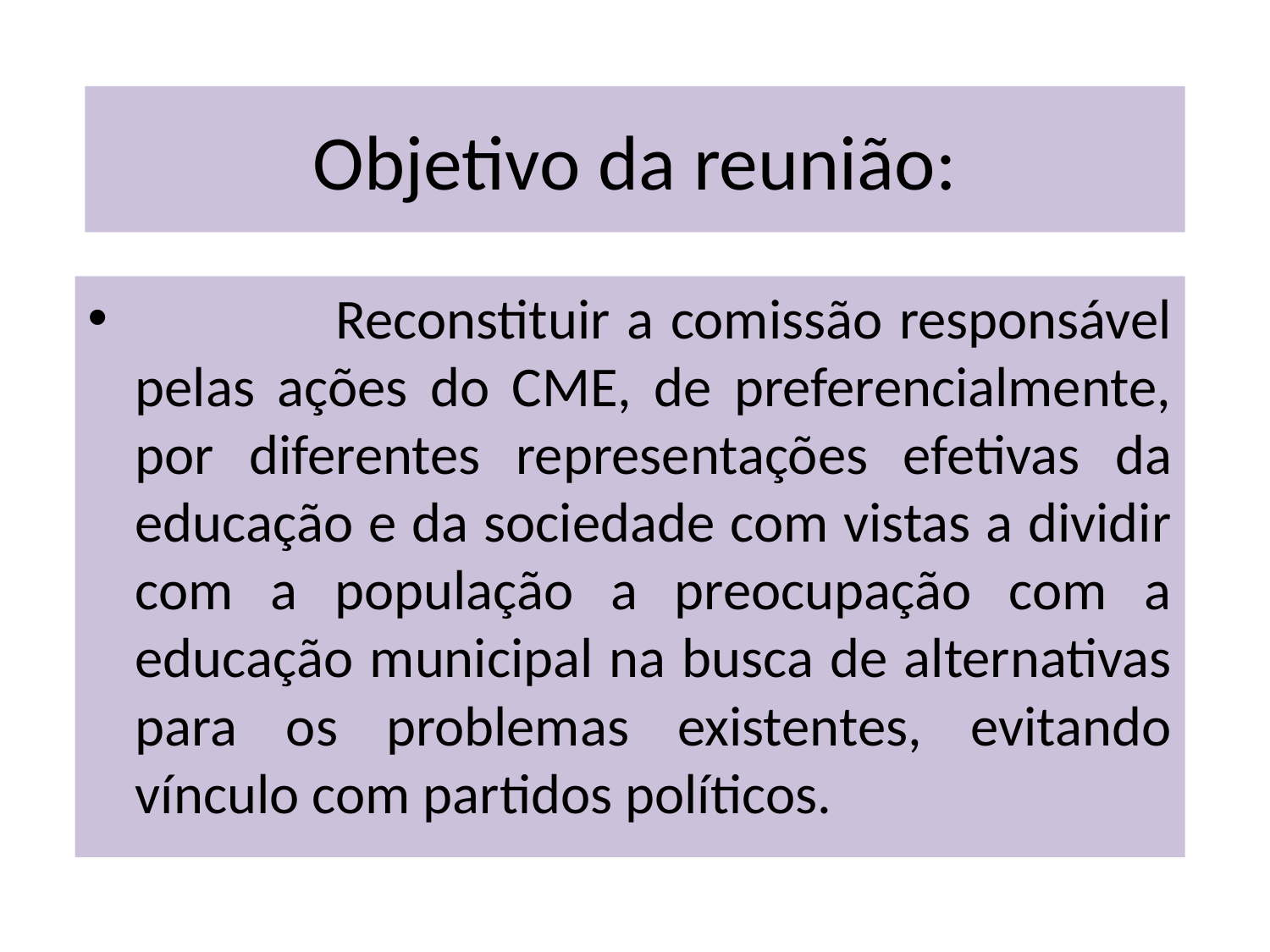

# Objetivo da reunião:
            Reconstituir a comissão responsável pelas ações do CME, de preferencialmente, por diferentes representações efetivas da educação e da sociedade com vistas a dividir com a população a preocupação com a educação municipal na busca de alternativas para os problemas existentes, evitando vínculo com partidos políticos.